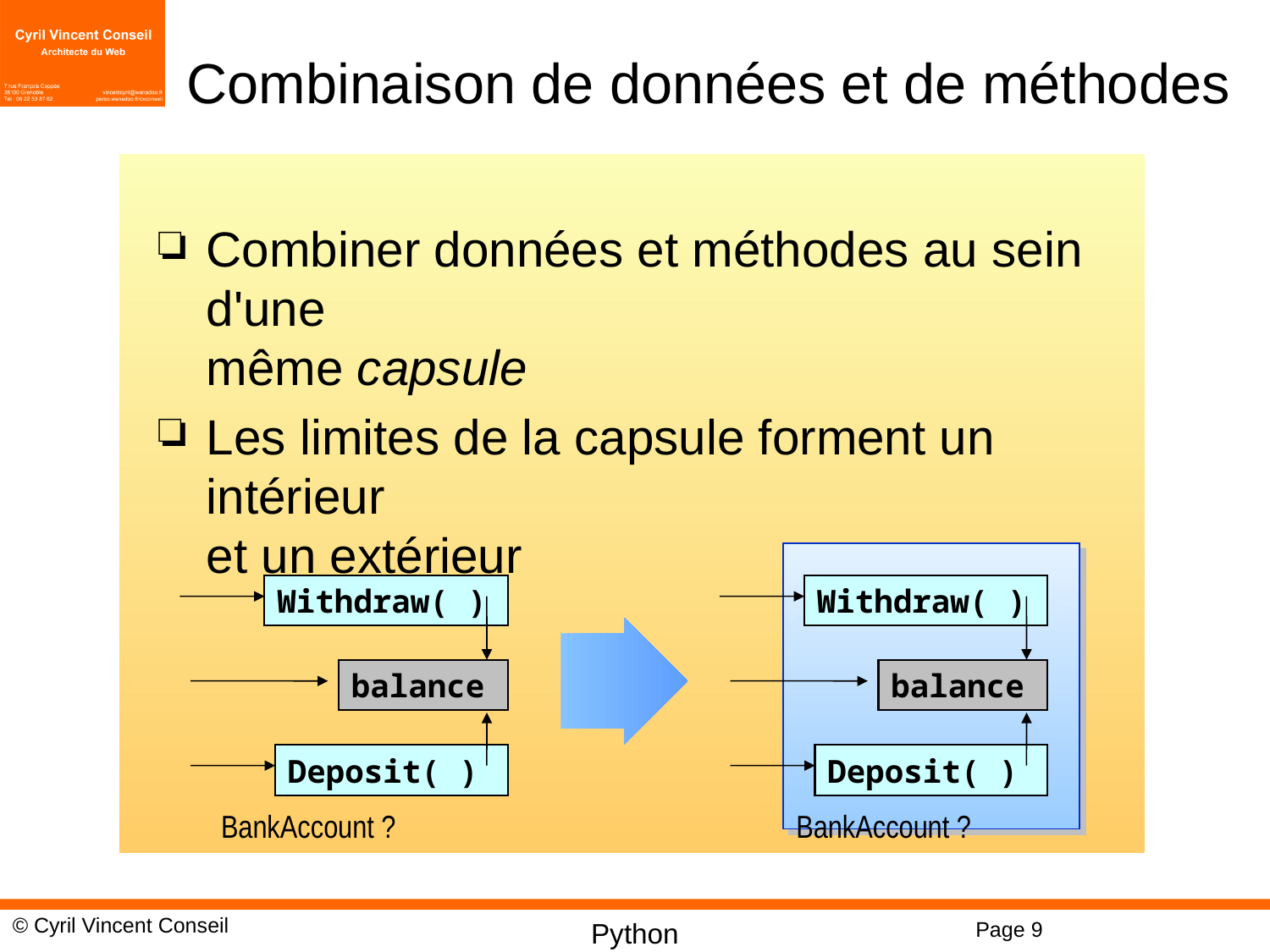

# Combinaison de données et de méthodes

Combiner données et méthodes au sein d'une
même capsule
Les limites de la capsule forment un intérieur
et un extérieur

Withdraw( )
Withdraw( )

balance
balance

Deposit( )
Deposit( )

BankAccount ?
BankAccount ?